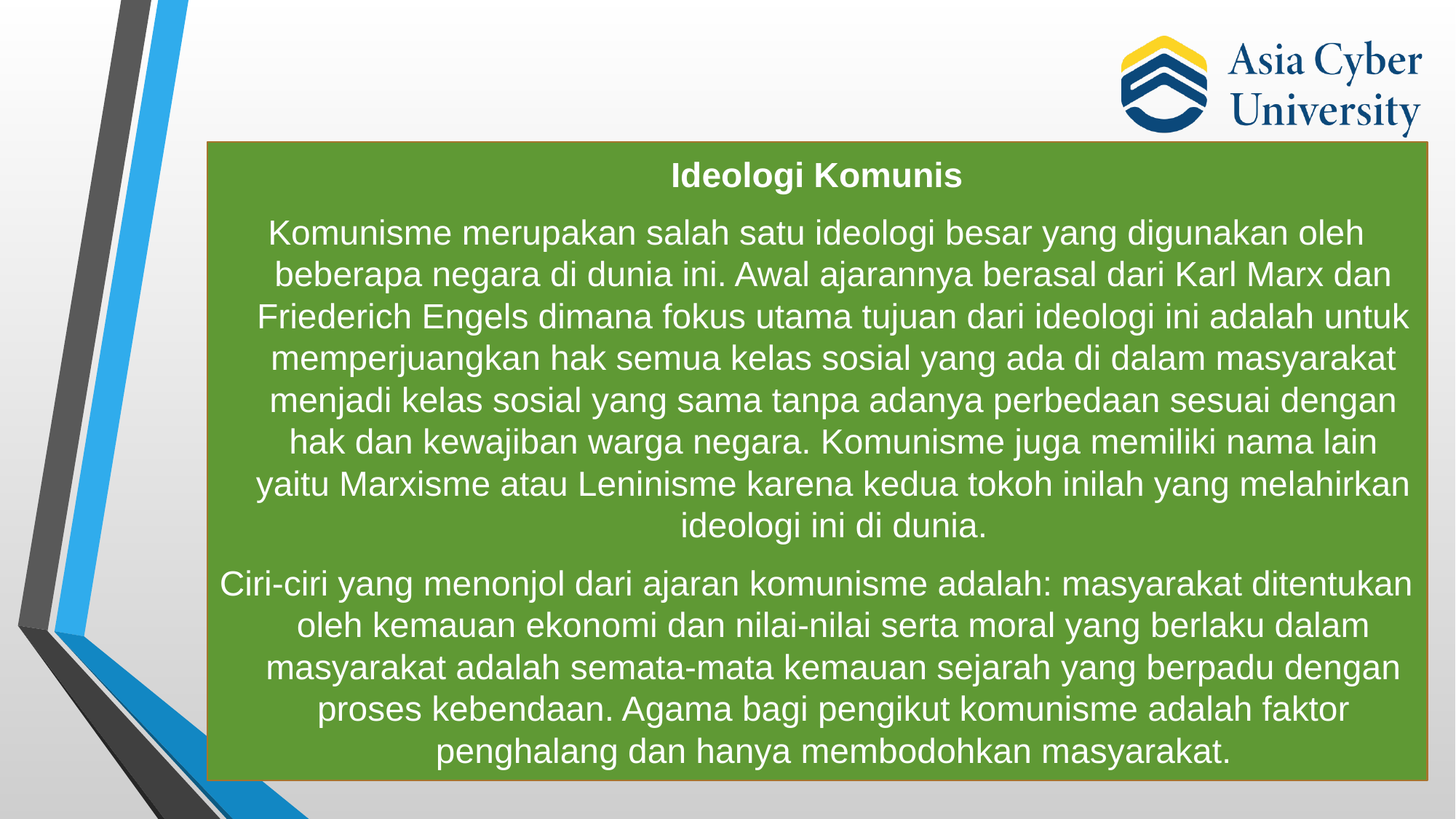

Ideologi Komunis
Komunisme merupakan salah satu ideologi besar yang digunakan oleh beberapa negara di dunia ini. Awal ajarannya berasal dari Karl Marx dan Friederich Engels dimana fokus utama tujuan dari ideologi ini adalah untuk memperjuangkan hak semua kelas sosial yang ada di dalam masyarakat menjadi kelas sosial yang sama tanpa adanya perbedaan sesuai dengan hak dan kewajiban warga negara. Komunisme juga memiliki nama lain yaitu Marxisme atau Leninisme karena kedua tokoh inilah yang melahirkan ideologi ini di dunia.
Ciri-ciri yang menonjol dari ajaran komunisme adalah: masyarakat ditentukan oleh kemauan ekonomi dan nilai-nilai serta moral yang berlaku dalam masyarakat adalah semata-mata kemauan sejarah yang berpadu dengan proses kebendaan. Agama bagi pengikut komunisme adalah faktor penghalang dan hanya membodohkan masyarakat.